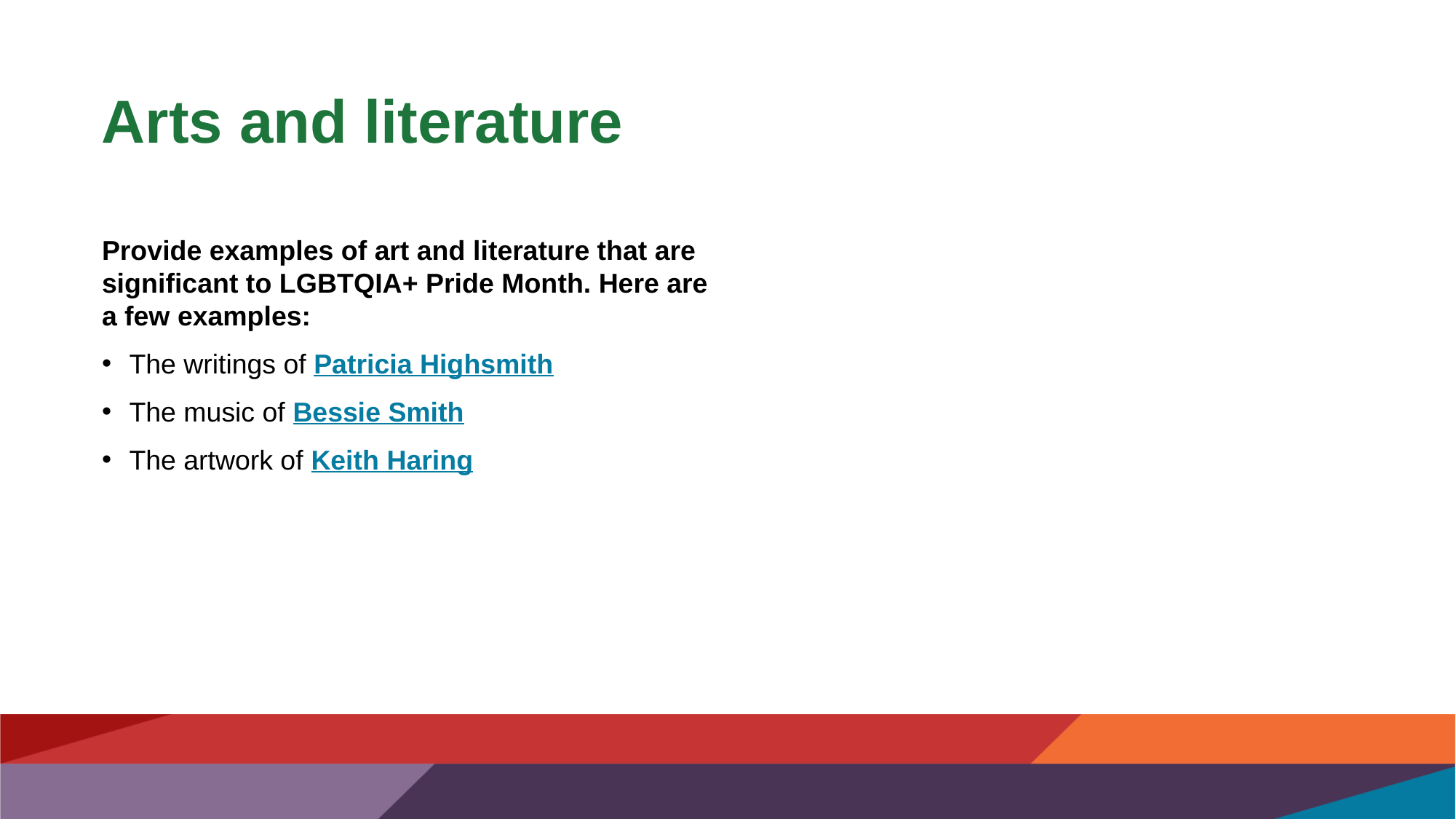

# Arts and literature

Provide examples of art and literature that are significant to LGBTQIA+ Pride Month. Here are a few examples:
The writings of Patricia Highsmith
The music of Bessie Smith
The artwork of Keith Haring